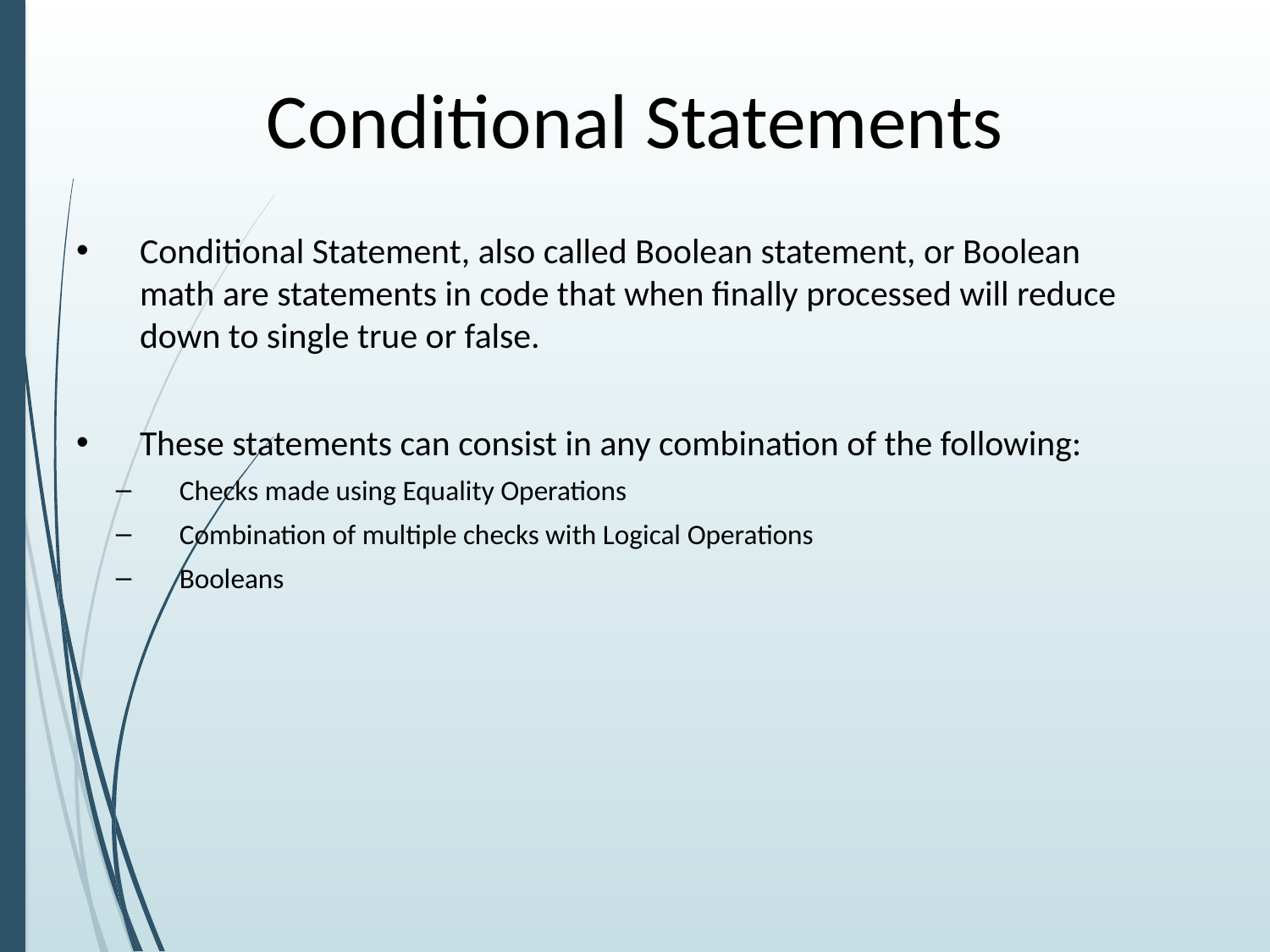

# Conditional Statements
Conditional Statement, also called Boolean statement, or Boolean math are statements in code that when finally processed will reduce down to single true or false.

These statements can consist in any combination of the following:
Checks made using Equality Operations
Combination of multiple checks with Logical Operations
Booleans